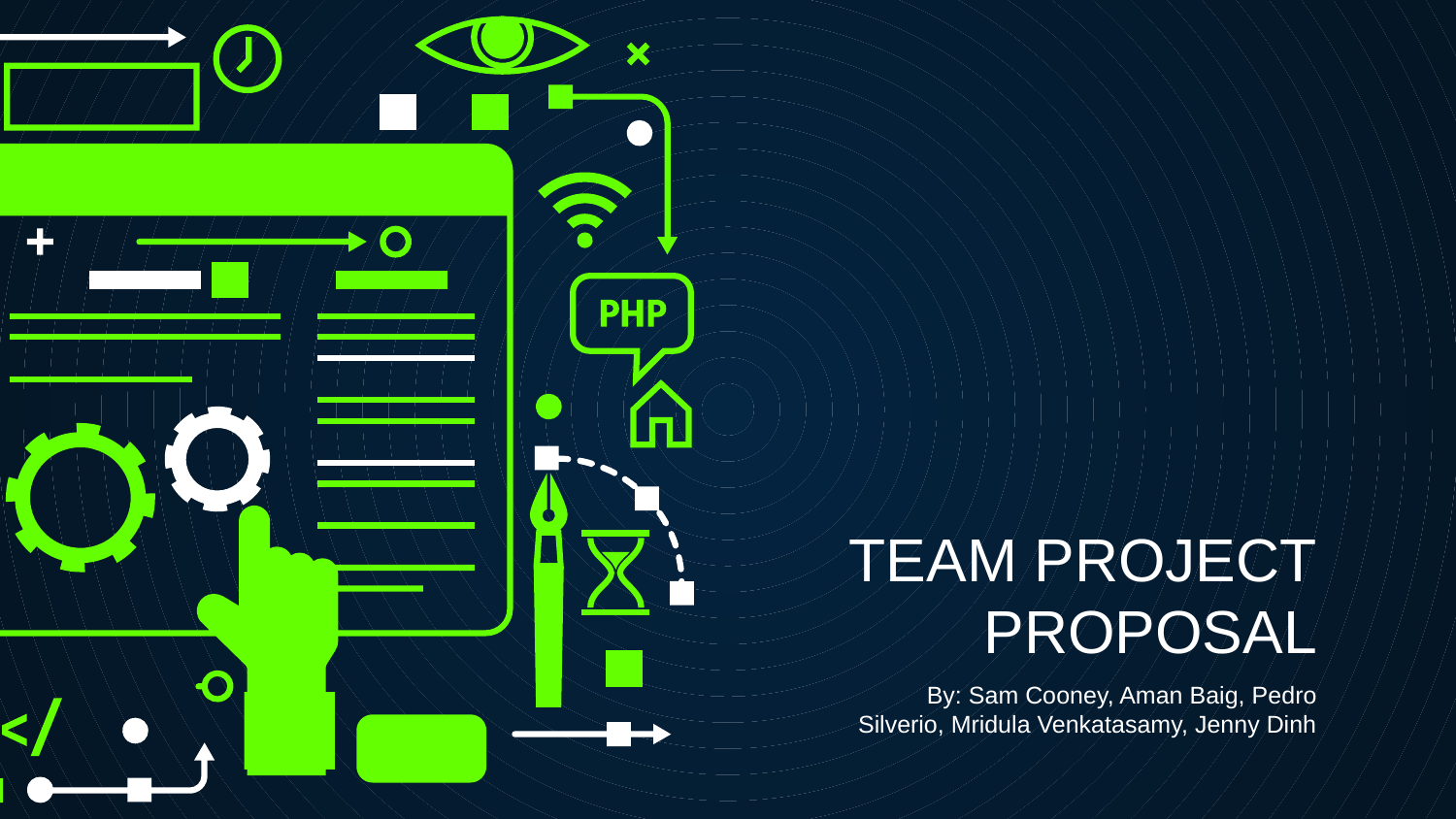

# TEAM PROJECT
PROPOSAL

By: Sam Cooney, Aman Baig, Pedro Silverio, Mridula Venkatasamy, Jenny Dinh